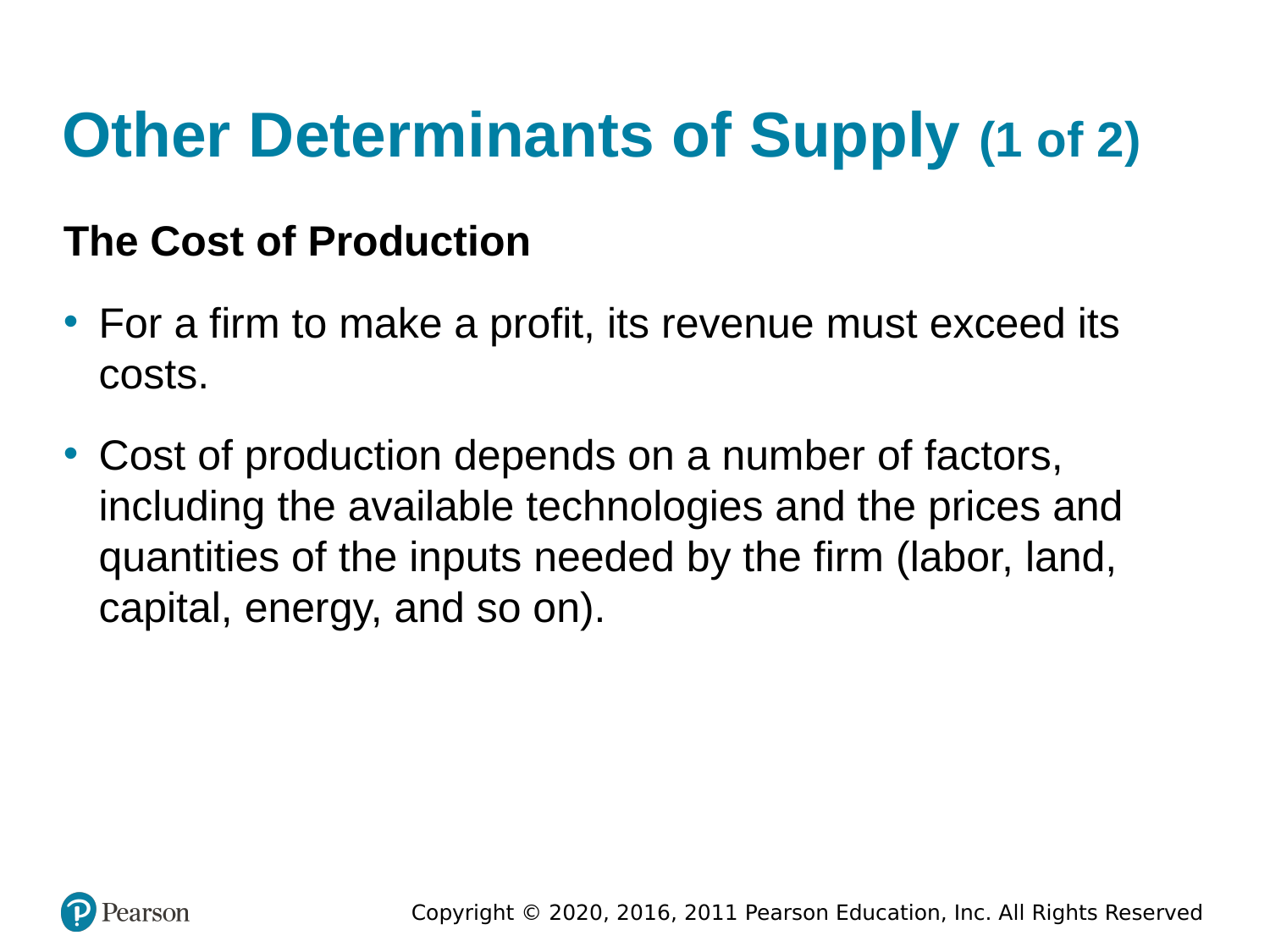

# Other Determinants of Supply (1 of 2)
The Cost of Production
For a firm to make a profit, its revenue must exceed its costs.
Cost of production depends on a number of factors, including the available technologies and the prices and quantities of the inputs needed by the firm (labor, land, capital, energy, and so on).